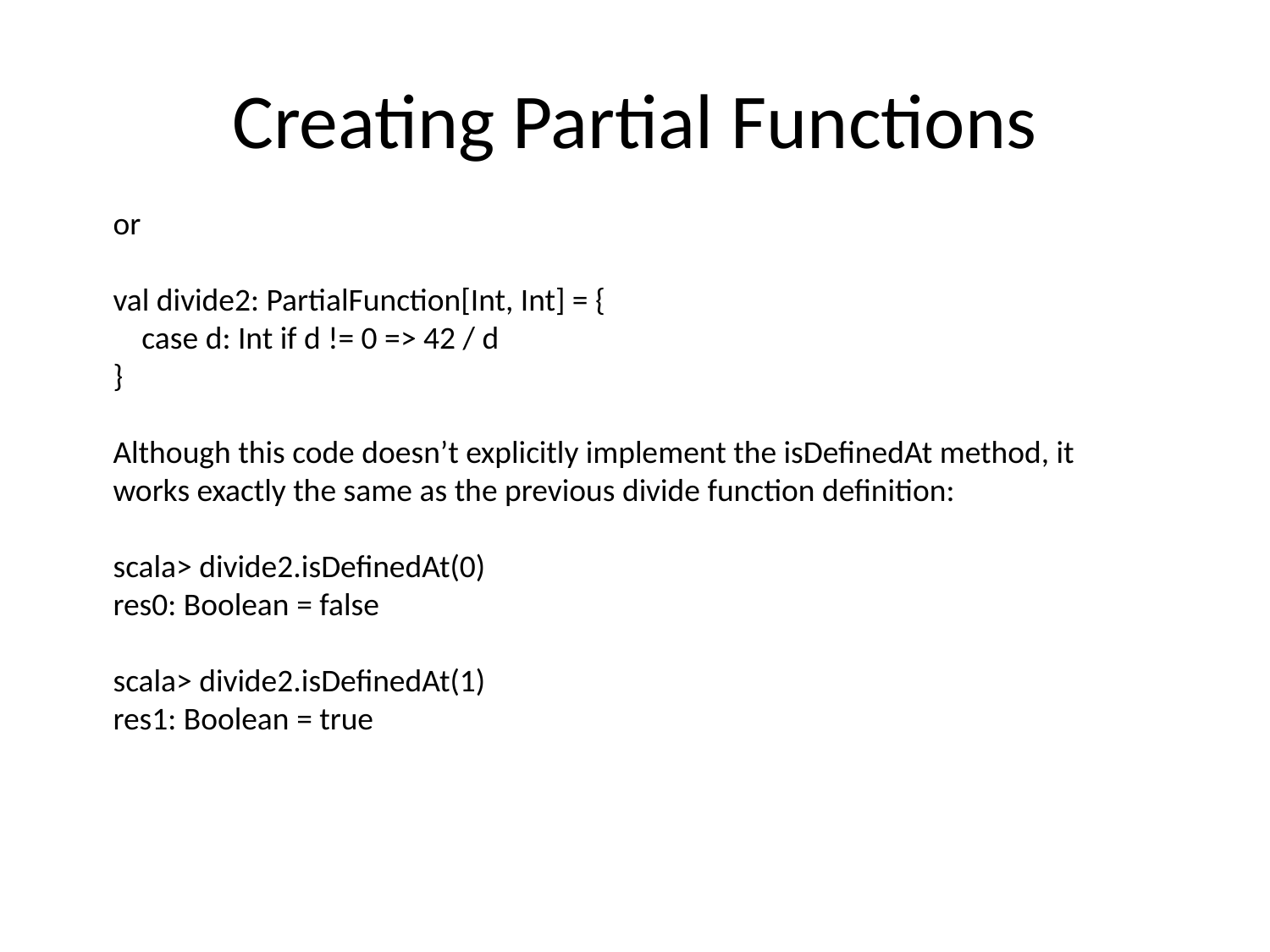

# Creating Partial Functions
or

val divide2: PartialFunction[Int, Int] = {
    case d: Int if d != 0 => 42 / d
}

Although this code doesn’t explicitly implement the isDefinedAt method, it works exactly the same as the previous divide function definition:

scala> divide2.isDefinedAt(0)
res0: Boolean = false

scala> divide2.isDefinedAt(1)
res1: Boolean = true